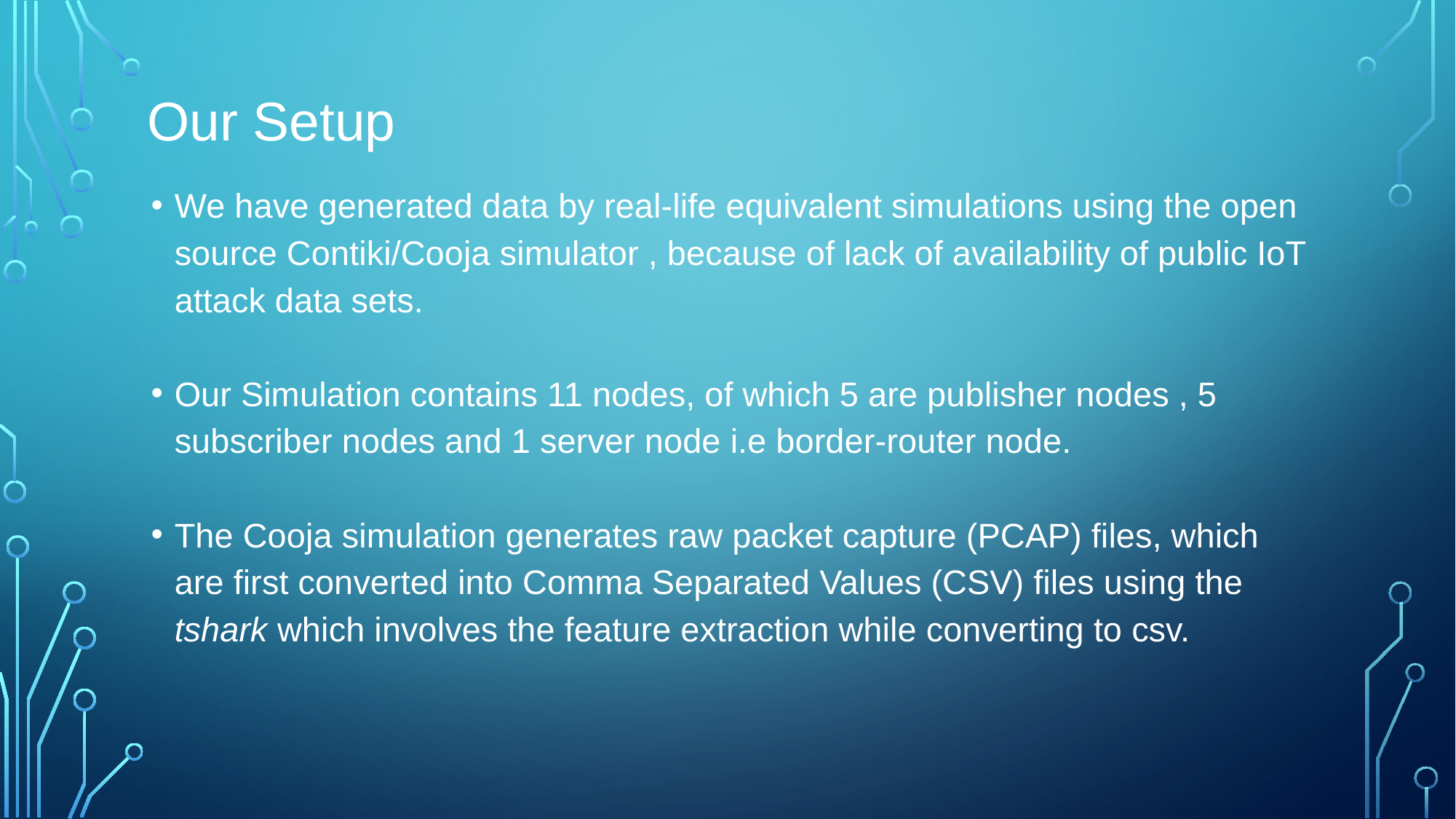

# Our Setup
We have generated data by real-life equivalent simulations using the open source Contiki/Cooja simulator , because of lack of availability of public IoT attack data sets.

Our Simulation contains 11 nodes, of which 5 are publisher nodes , 5 subscriber nodes and 1 server node i.e border-router node.

The Cooja simulation generates raw packet capture (PCAP) files, which are first converted into Comma Separated Values (CSV) files using the tshark which involves the feature extraction while converting to csv.